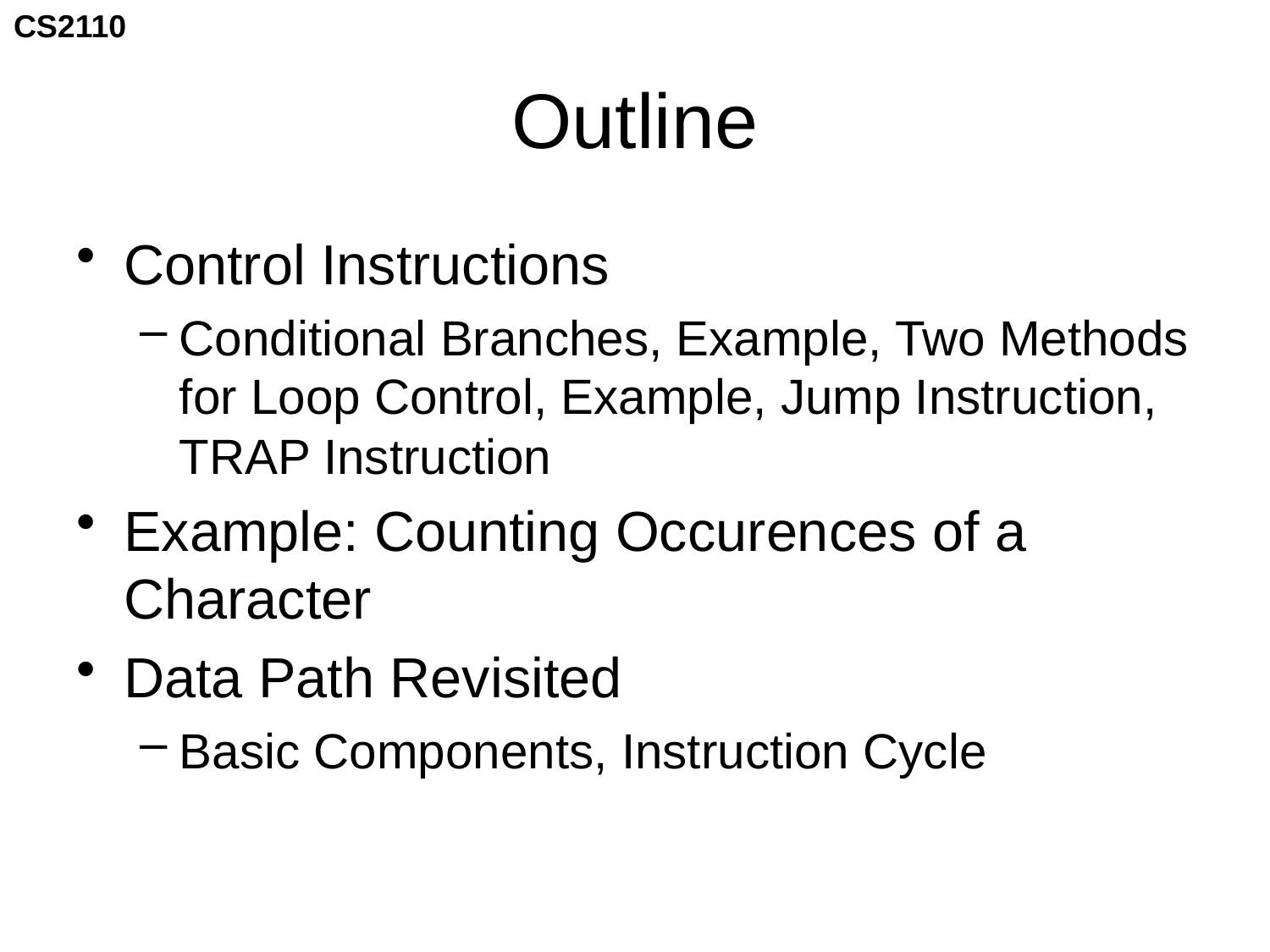

# Outline
Control Instructions
Conditional Branches, Example, Two Methods for Loop Control, Example, Jump Instruction, TRAP Instruction
Example: Counting Occurences of a Character
Data Path Revisited
Basic Components, Instruction Cycle